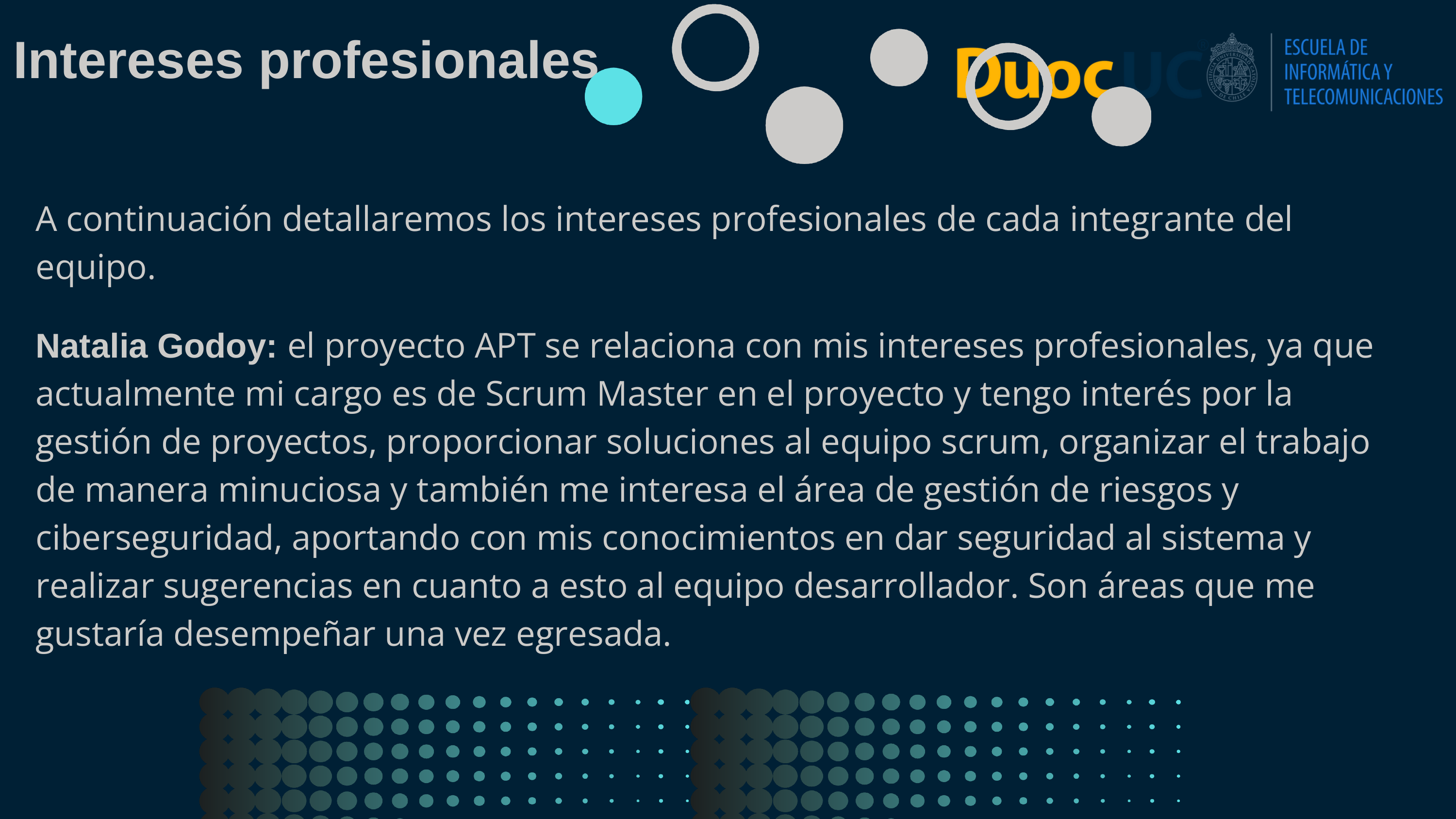

Intereses profesionales
A continuación detallaremos los intereses profesionales de cada integrante del equipo.
Natalia Godoy: el proyecto APT se relaciona con mis intereses profesionales, ya que actualmente mi cargo es de Scrum Master en el proyecto y tengo interés por la gestión de proyectos, proporcionar soluciones al equipo scrum, organizar el trabajo de manera minuciosa y también me interesa el área de gestión de riesgos y ciberseguridad, aportando con mis conocimientos en dar seguridad al sistema y realizar sugerencias en cuanto a esto al equipo desarrollador. Son áreas que me gustaría desempeñar una vez egresada.